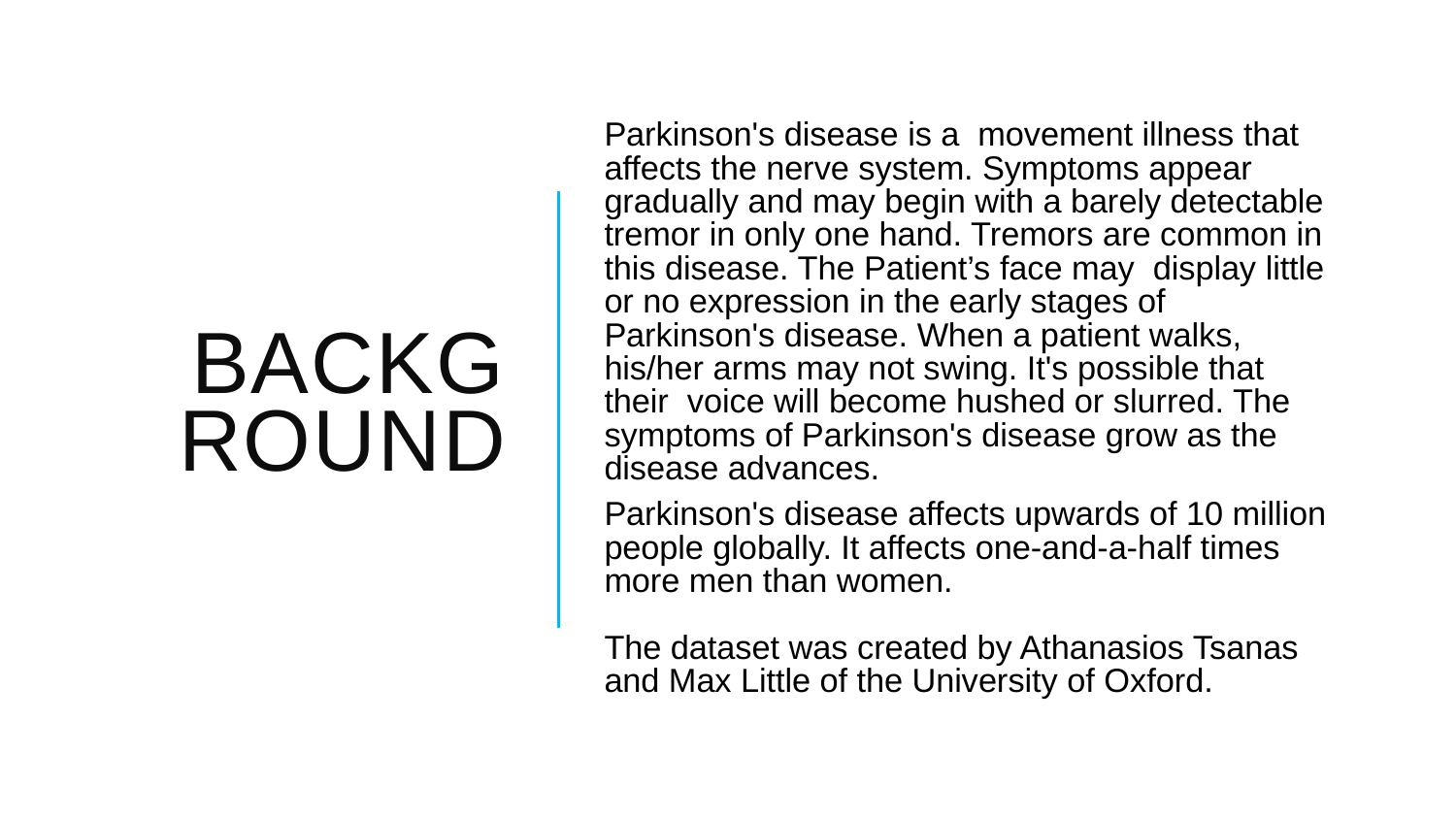

# Background
Parkinson's disease is a  movement illness that affects the nerve system. Symptoms appear gradually and may begin with a barely detectable tremor in only one hand. Tremors are common in this disease. The Patient’s face may  display little or no expression in the early stages of Parkinson's disease. When a patient walks, his/her arms may not swing. It's possible that their  voice will become hushed or slurred. The symptoms of Parkinson's disease grow as the disease advances.
Parkinson's disease affects upwards of 10 million people globally. It affects one-and-a-half times more men than women.

The dataset was created by Athanasios Tsanas  and Max Little of the University of Oxford.